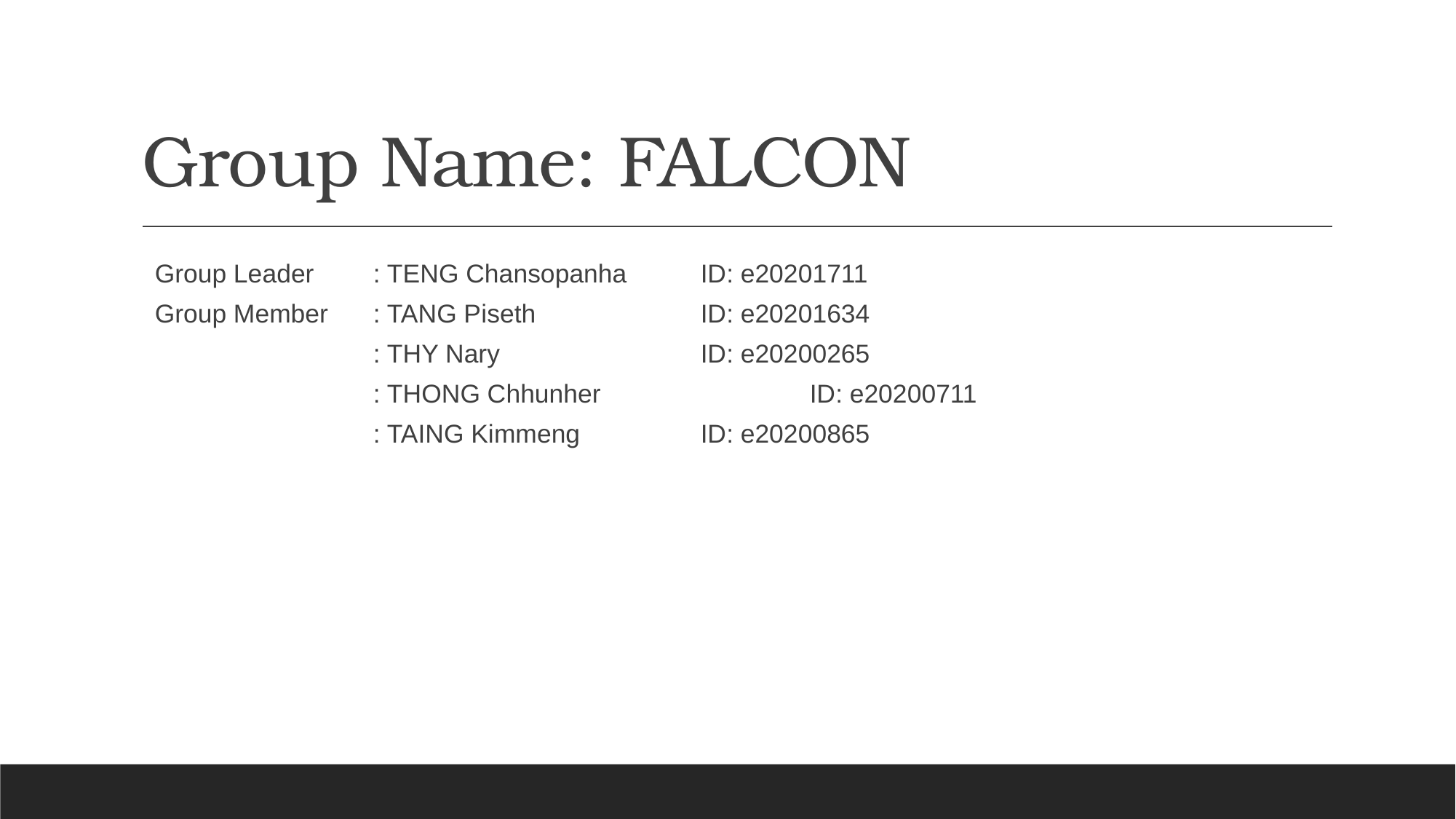

# Group Name: FALCON
Group Leader	: TENG Chansopanha	ID: e20201711
Group Member	: TANG Piseth		ID: e20201634
		: THY Nary		ID: e20200265
		: THONG Chhunher		ID: e20200711
		: TAING Kimmeng 		ID: e20200865